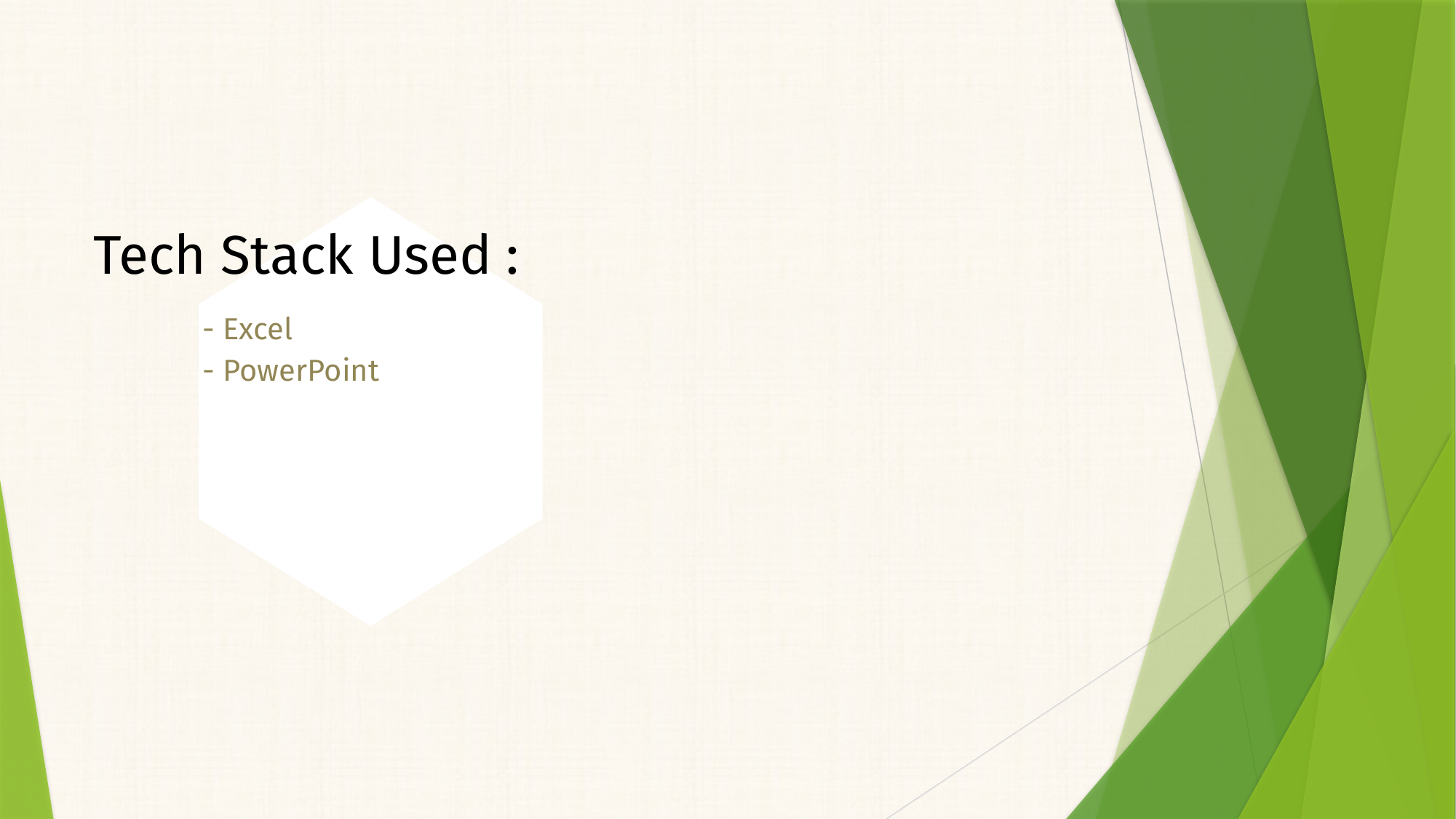

# Tech Stack Used : - Excel - PowerPoint